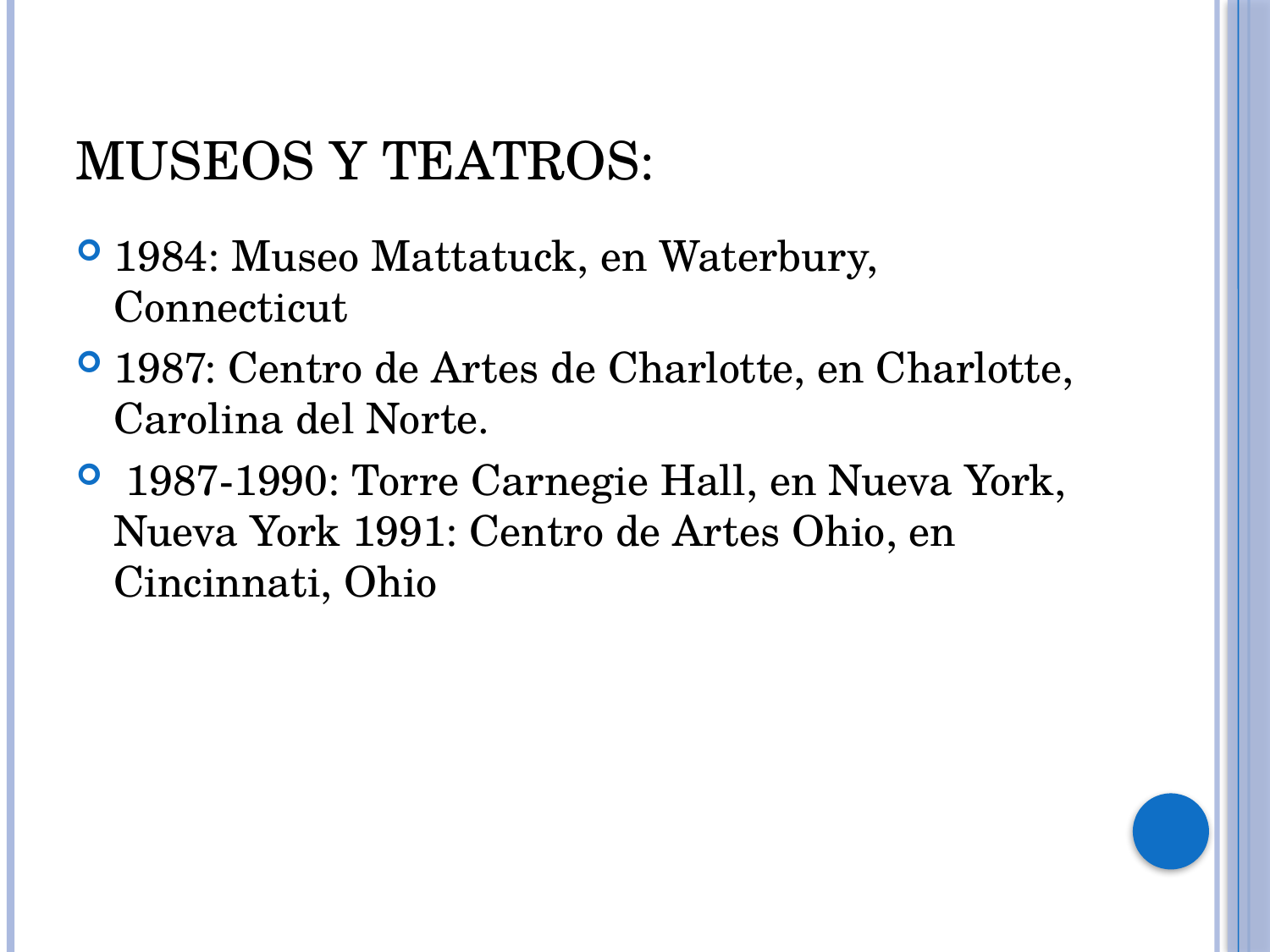

# Museos y Teatros:
1984: Museo Mattatuck, en Waterbury, Connecticut
1987: Centro de Artes de Charlotte, en Charlotte, Carolina del Norte.
 1987-1990: Torre Carnegie Hall, en Nueva York, Nueva York 1991: Centro de Artes Ohio, en Cincinnati, Ohio